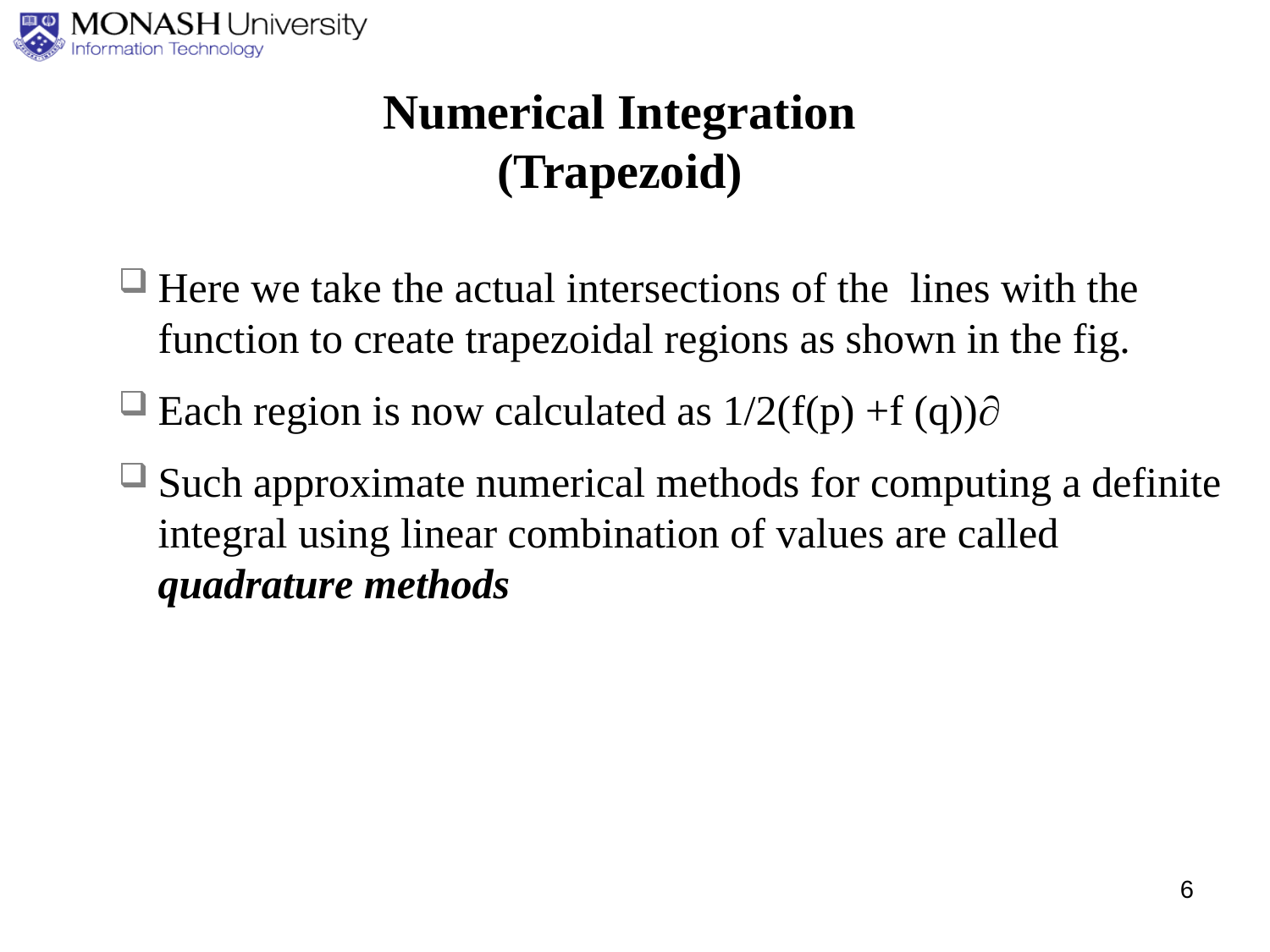

Numerical Integration
(Trapezoid)
Here we take the actual intersections of the  lines with the function to create trapezoidal regions as shown in the fig.
Each region is now calculated as 1/2(f(p) +f (q))∂
Such approximate numerical methods for computing a definite integral using linear combination of values are called quadrature methods
6